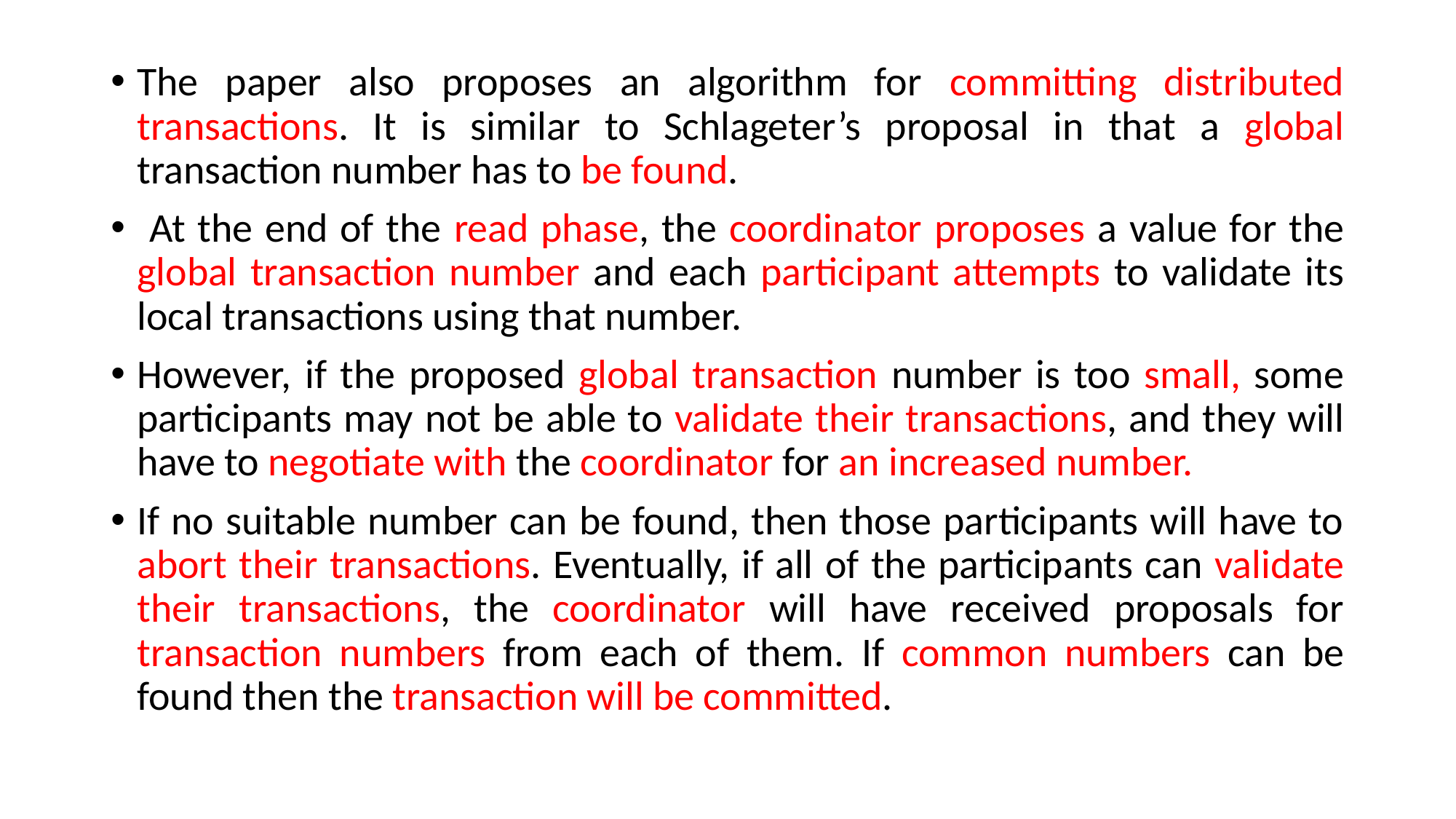

The paper also proposes an algorithm for committing distributed transactions. It is similar to Schlageter’s proposal in that a global transaction number has to be found.
 At the end of the read phase, the coordinator proposes a value for the global transaction number and each participant attempts to validate its local transactions using that number.
However, if the proposed global transaction number is too small, some participants may not be able to validate their transactions, and they will have to negotiate with the coordinator for an increased number.
If no suitable number can be found, then those participants will have to abort their transactions. Eventually, if all of the participants can validate their transactions, the coordinator will have received proposals for transaction numbers from each of them. If common numbers can be found then the transaction will be committed.